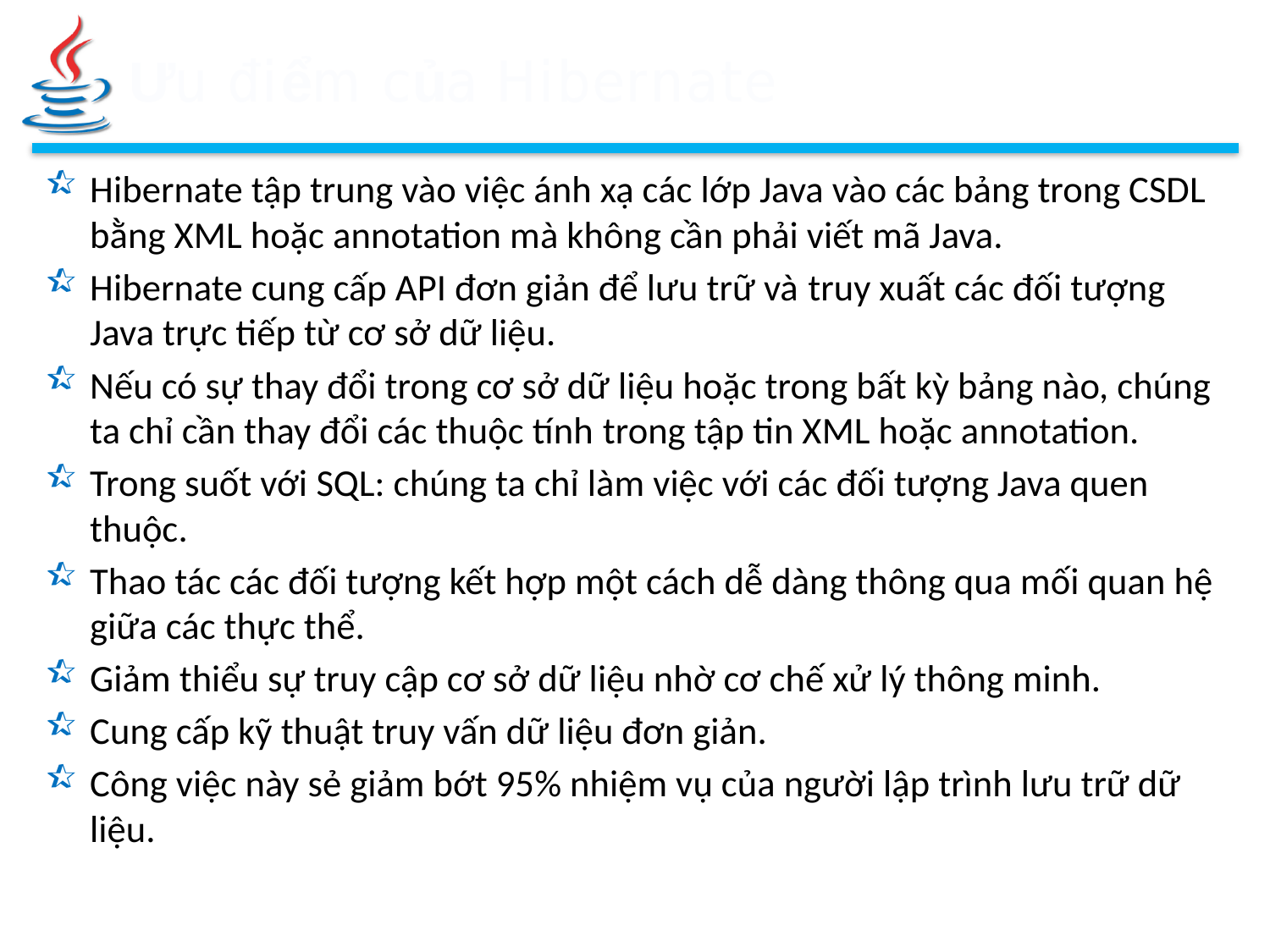

# Ưu điểm của Hibernate
Hibernate tập trung vào việc ánh xạ các lớp Java vào các bảng trong CSDL bằng XML hoặc annotation mà không cần phải viết mã Java.
Hibernate cung cấp API đơn giản để lưu trữ và truy xuất các đối tượng Java trực tiếp từ cơ sở dữ liệu.
Nếu có sự thay đổi trong cơ sở dữ liệu hoặc trong bất kỳ bảng nào, chúng ta chỉ cần thay đổi các thuộc tính trong tập tin XML hoặc annotation.
Trong suốt với SQL: chúng ta chỉ làm việc với các đối tượng Java quen thuộc.
Thao tác các đối tượng kết hợp một cách dễ dàng thông qua mối quan hệ giữa các thực thể.
Giảm thiểu sự truy cập cơ sở dữ liệu nhờ cơ chế xử lý thông minh.
Cung cấp kỹ thuật truy vấn dữ liệu đơn giản.
Công việc này sẻ giảm bớt 95% nhiệm vụ của người lập trình lưu trữ dữ liệu.